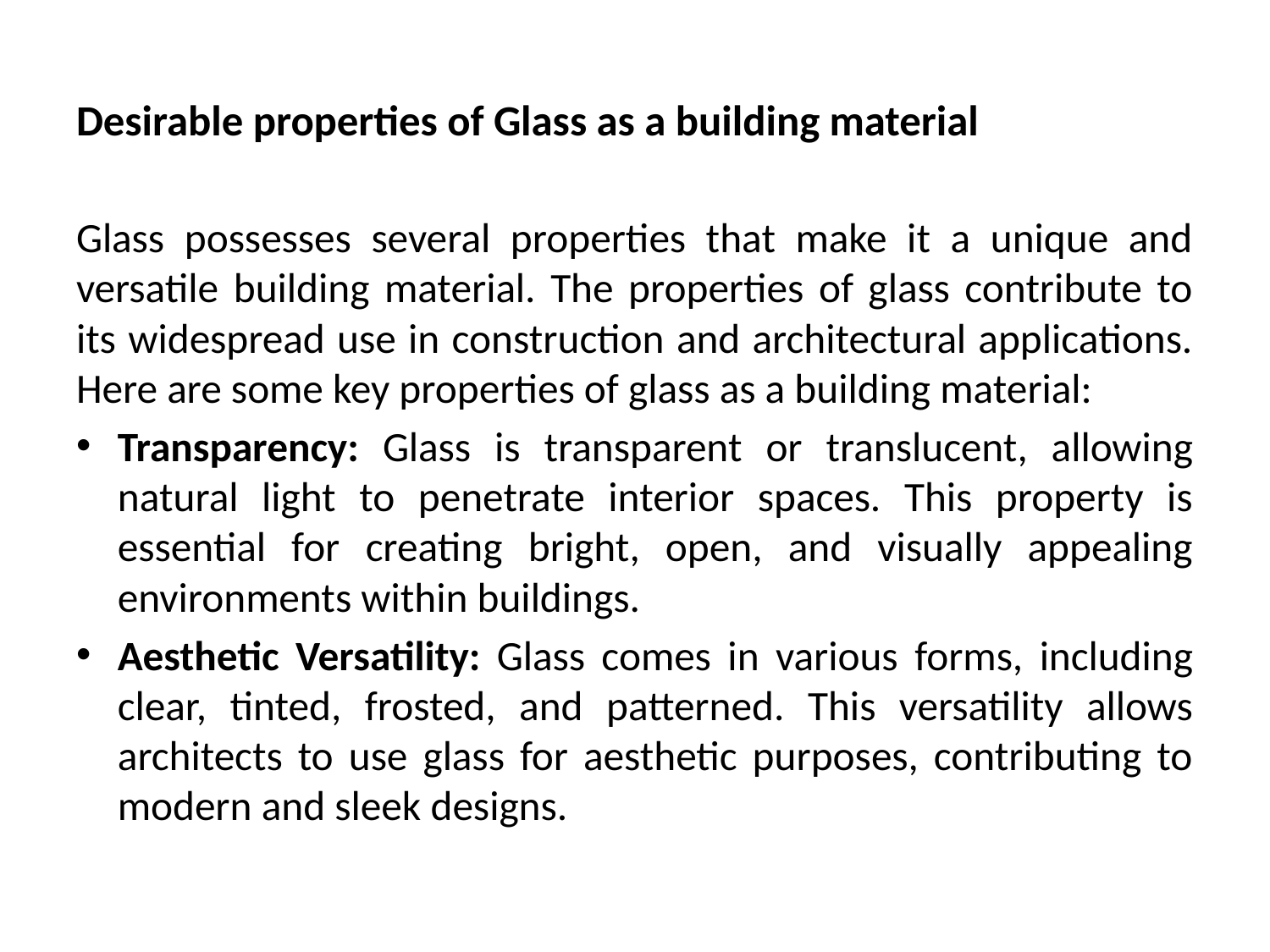

Desirable properties of Glass as a building material

Glass possesses several properties that make it a unique and versatile building material. The properties of glass contribute to its widespread use in construction and architectural applications. Here are some key properties of glass as a building material:
Transparency: Glass is transparent or translucent, allowing natural light to penetrate interior spaces. This property is essential for creating bright, open, and visually appealing environments within buildings.
Aesthetic Versatility: Glass comes in various forms, including clear, tinted, frosted, and patterned. This versatility allows architects to use glass for aesthetic purposes, contributing to modern and sleek designs.